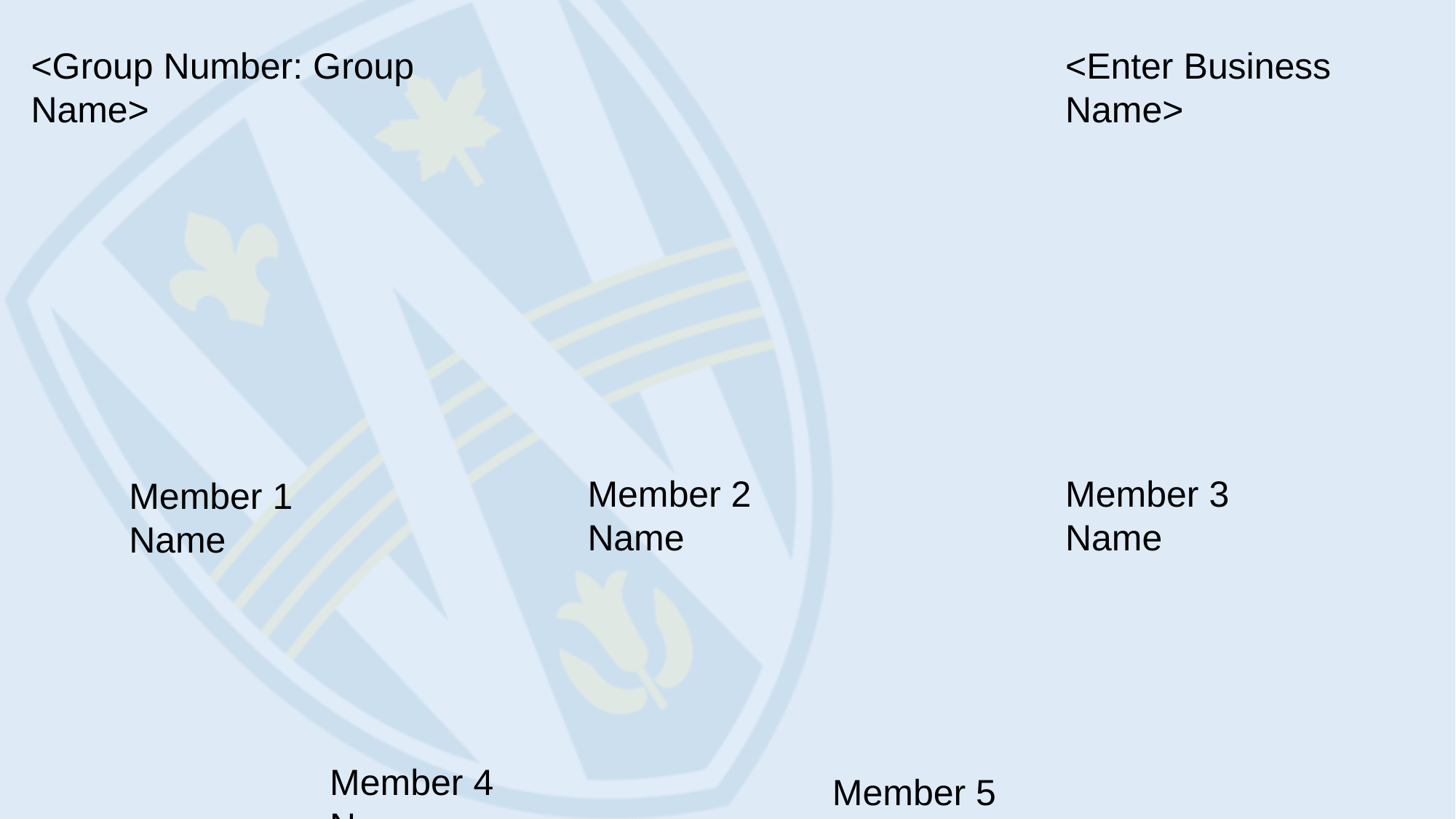

<Group Number: Group Name>
<Enter Business Name>

Member 2 Name
Member 3 Name
Member 1 Name

Member 4 Name
Member 5 Name